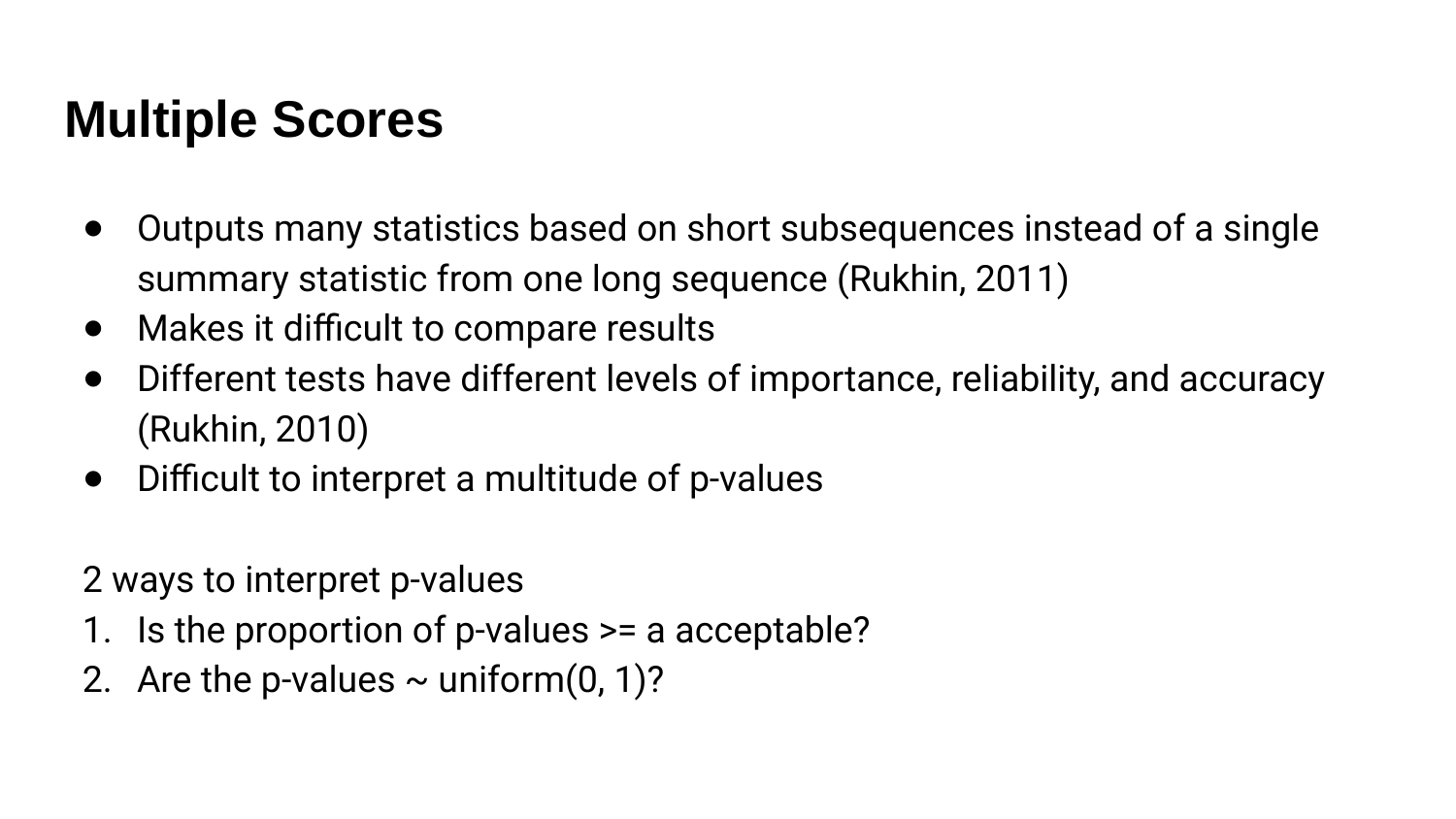

# Multiple Scores
Outputs many statistics based on short subsequences instead of a single summary statistic from one long sequence (Rukhin, 2011)
Makes it difficult to compare results
Different tests have different levels of importance, reliability, and accuracy (Rukhin, 2010)
Difficult to interpret a multitude of p-values

2 ways to interpret p-values
Is the proportion of p-values >= a acceptable?
Are the p-values ~ uniform(0, 1)?